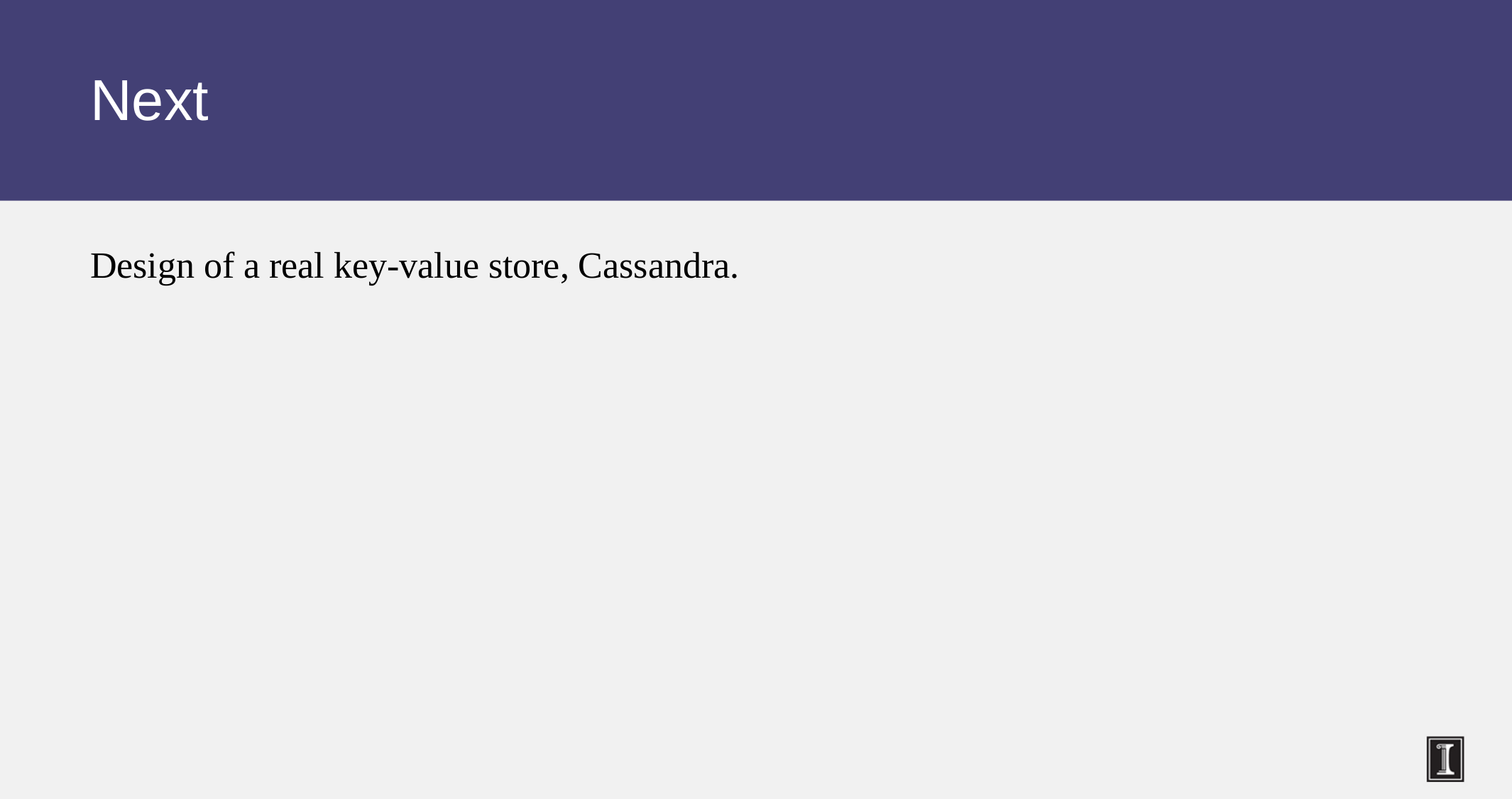

# Next
Design of a real key-value store, Cassandra.